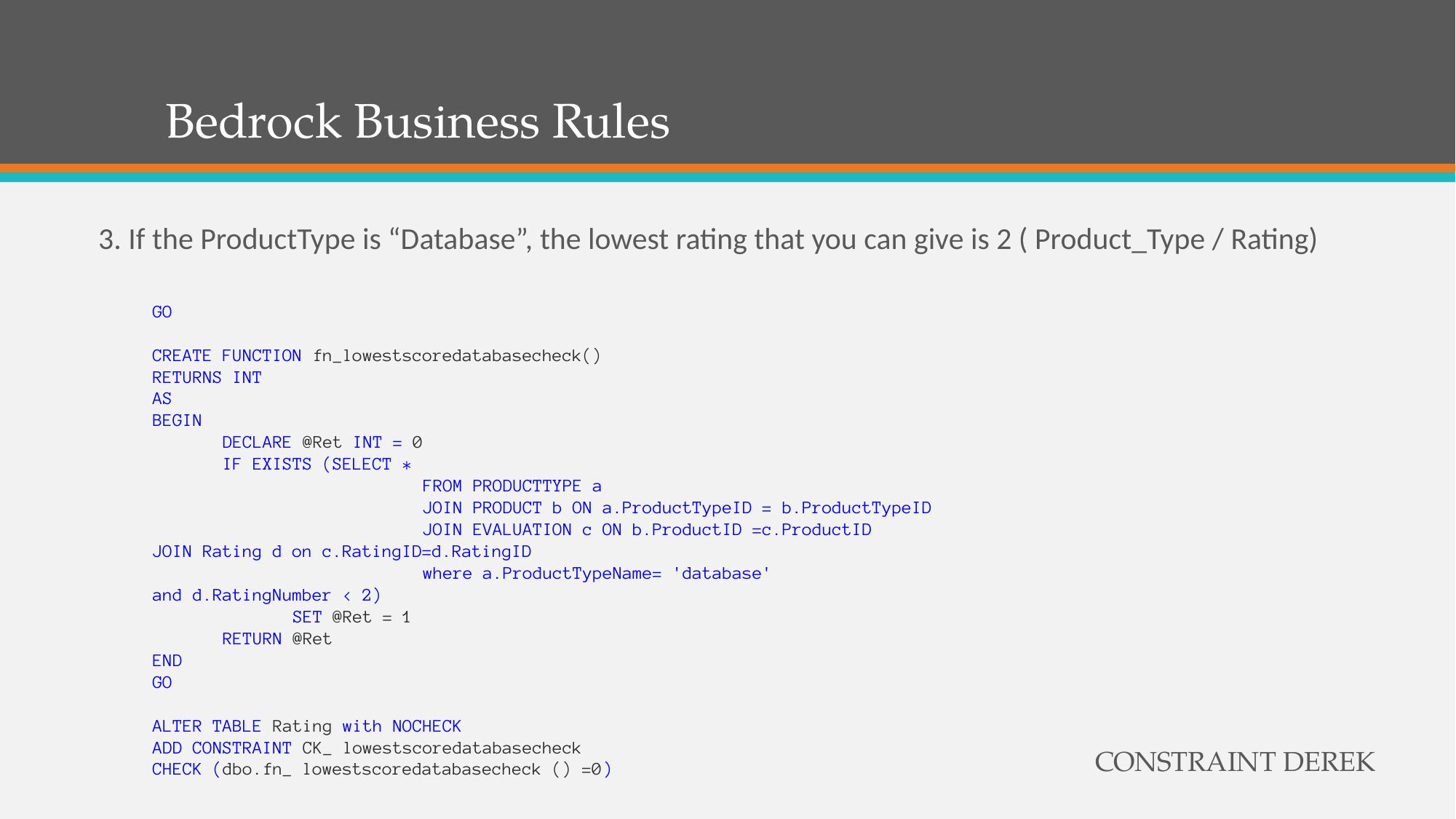

# Bedrock Business Rules

3. If the ProductType is “Database”, the lowest rating that you can give is 2 ( Product_Type / Rating)

GO

CREATE FUNCTION fn_lowestscoredatabasecheck()
RETURNS INT
AS
BEGIN
       DECLARE @Ret INT = 0
       IF EXISTS (SELECT *
                           FROM PRODUCTTYPE a
                           JOIN PRODUCT b ON a.ProductTypeID = b.ProductTypeID
                           JOIN EVALUATION c ON b.ProductID =c.ProductID
JOIN Rating d on c.RatingID=d.RatingID
                           where a.ProductTypeName= 'database'
and d.RatingNumber < 2)
              SET @Ret = 1
       RETURN @Ret
END
GO

ALTER TABLE Rating with NOCHECK
ADD CONSTRAINT CK_ lowestscoredatabasecheck
CHECK (dbo.fn_ lowestscoredatabasecheck () =0)
CONSTRAINT DEREK